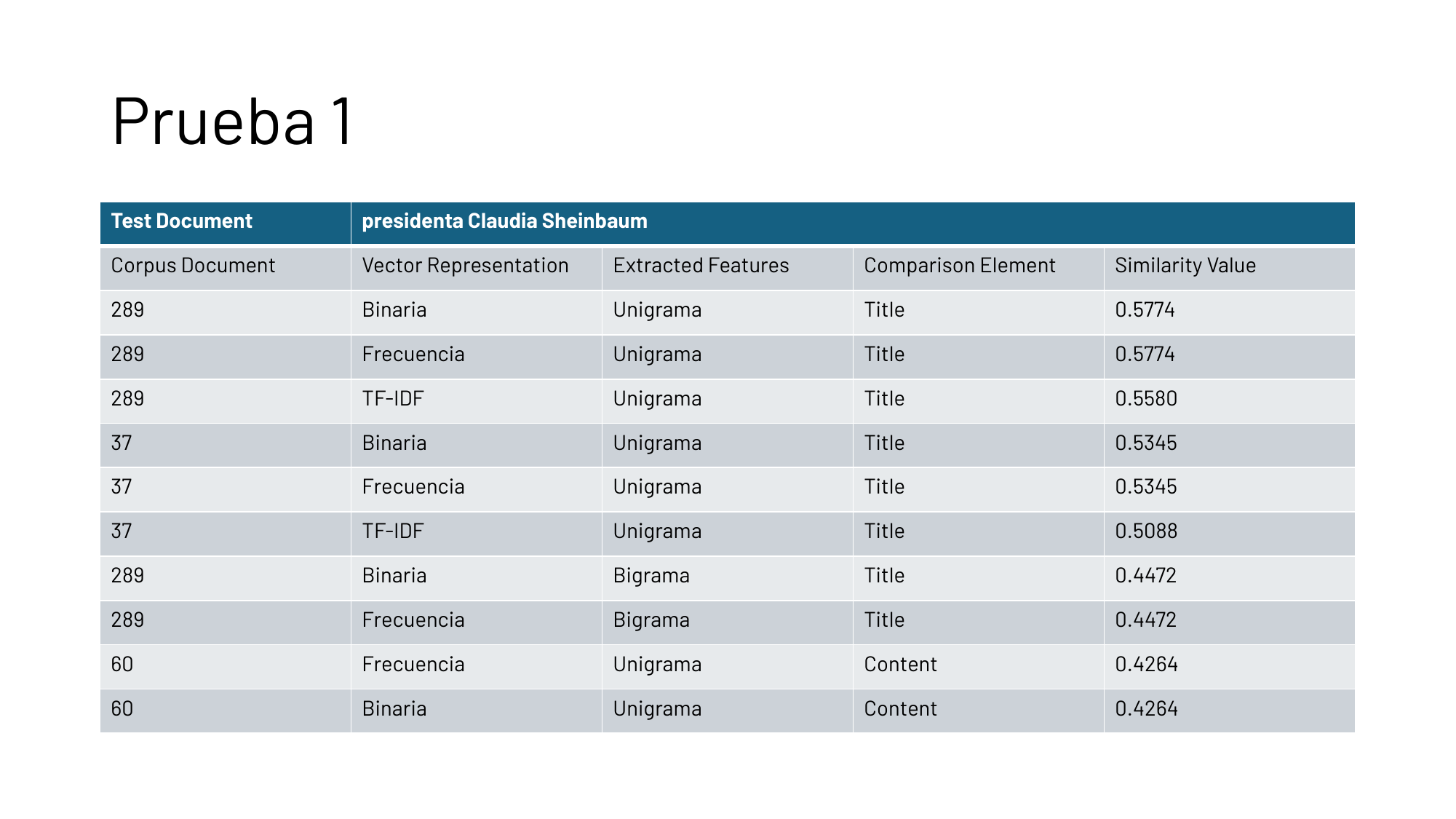

# Prueba 1
| Test Document | presidenta Claudia Sheinbaum |  |  |  |
| --- | --- | --- | --- | --- |
| Corpus Document | Vector Representation | Extracted Features | Comparison Element | Similarity Value |
| 289 | Binaria | Unigrama | Title | 0.5774 |
| 289 | Frecuencia | Unigrama | Title | 0.5774 |
| 289 | TF-IDF | Unigrama | Title | 0.5580 |
| 37 | Binaria | Unigrama | Title | 0.5345 |
| 37 | Frecuencia | Unigrama | Title | 0.5345 |
| 37 | TF-IDF | Unigrama | Title | 0.5088 |
| 289 | Binaria | Bigrama | Title | 0.4472 |
| 289 | Frecuencia | Bigrama | Title | 0.4472 |
| 60 | Frecuencia | Unigrama | Content | 0.4264 |
| 60 | Binaria | Unigrama | Content | 0.4264 |